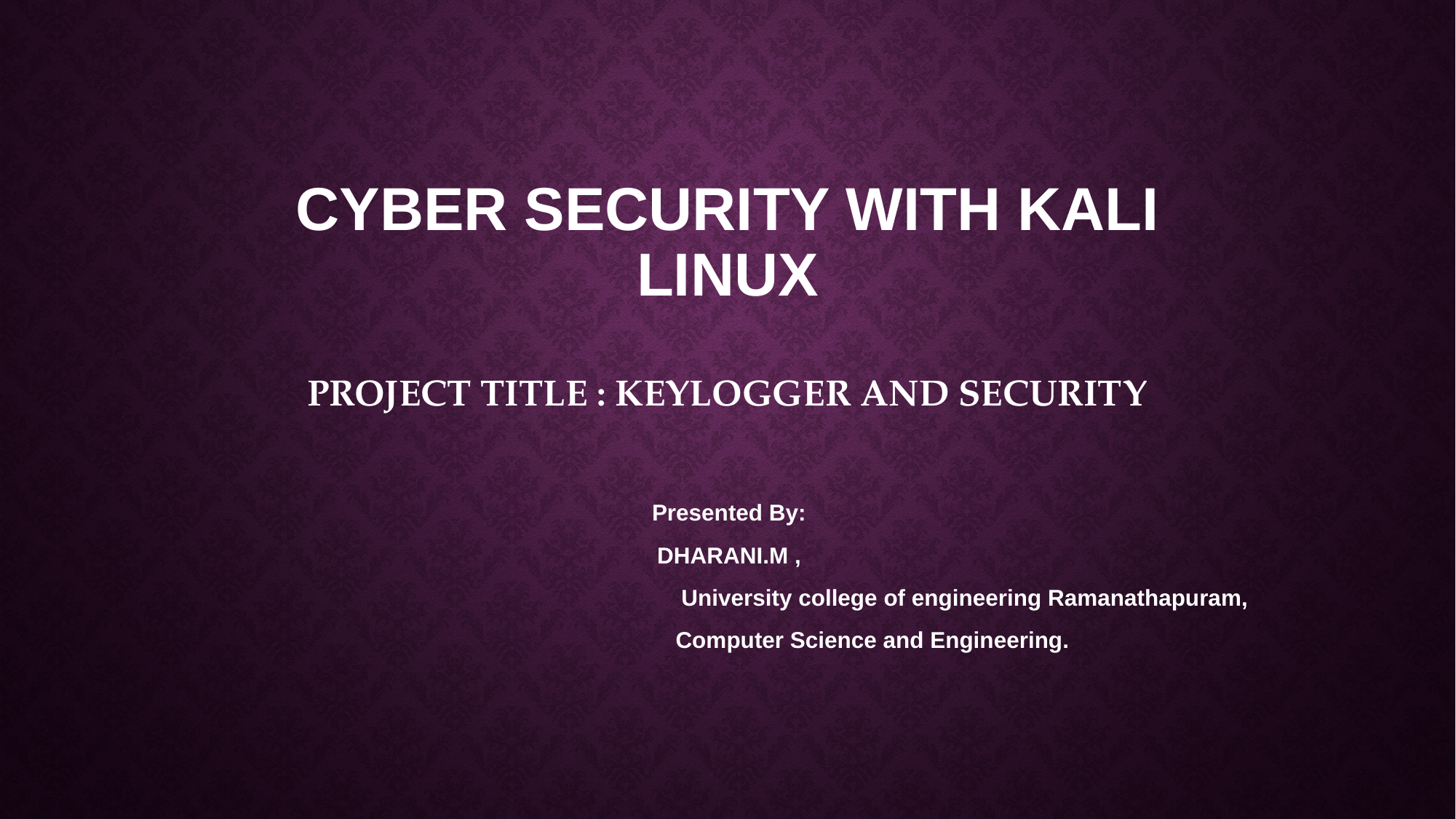

# CYBER SECURITY WITH KALI LINUX PROJECT TITLE : KEYLOGGER AND SECURITY
Presented By:
DHARANI.M ,
                                                                           University college of engineering Ramanathapuram,
                                             Computer Science and Engineering.